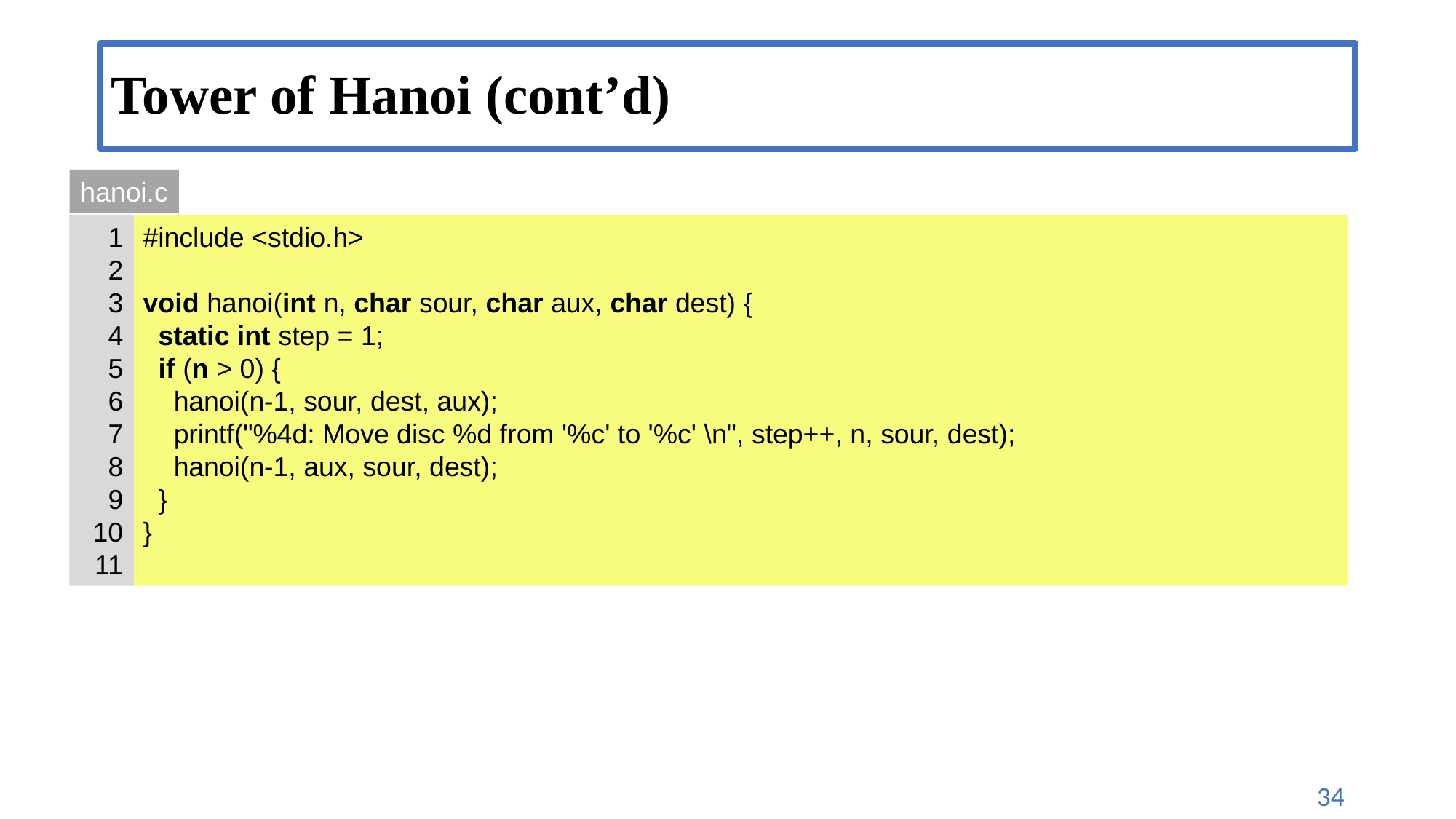

# Tower of Hanoi (cont’d)
hanoi.c
1
2
3
4
5
6
7
8
9
10
11
#include <stdio.h>

void hanoi(int n, char sour, char aux, char dest) {
  static int step = 1;
  if (n > 0) {
    hanoi(n-1, sour, dest, aux);
    printf("%4d: Move disc %d from '%c' to '%c' \n", step++, n, sour, dest);
    hanoi(n-1, aux, sour, dest);
  }
}